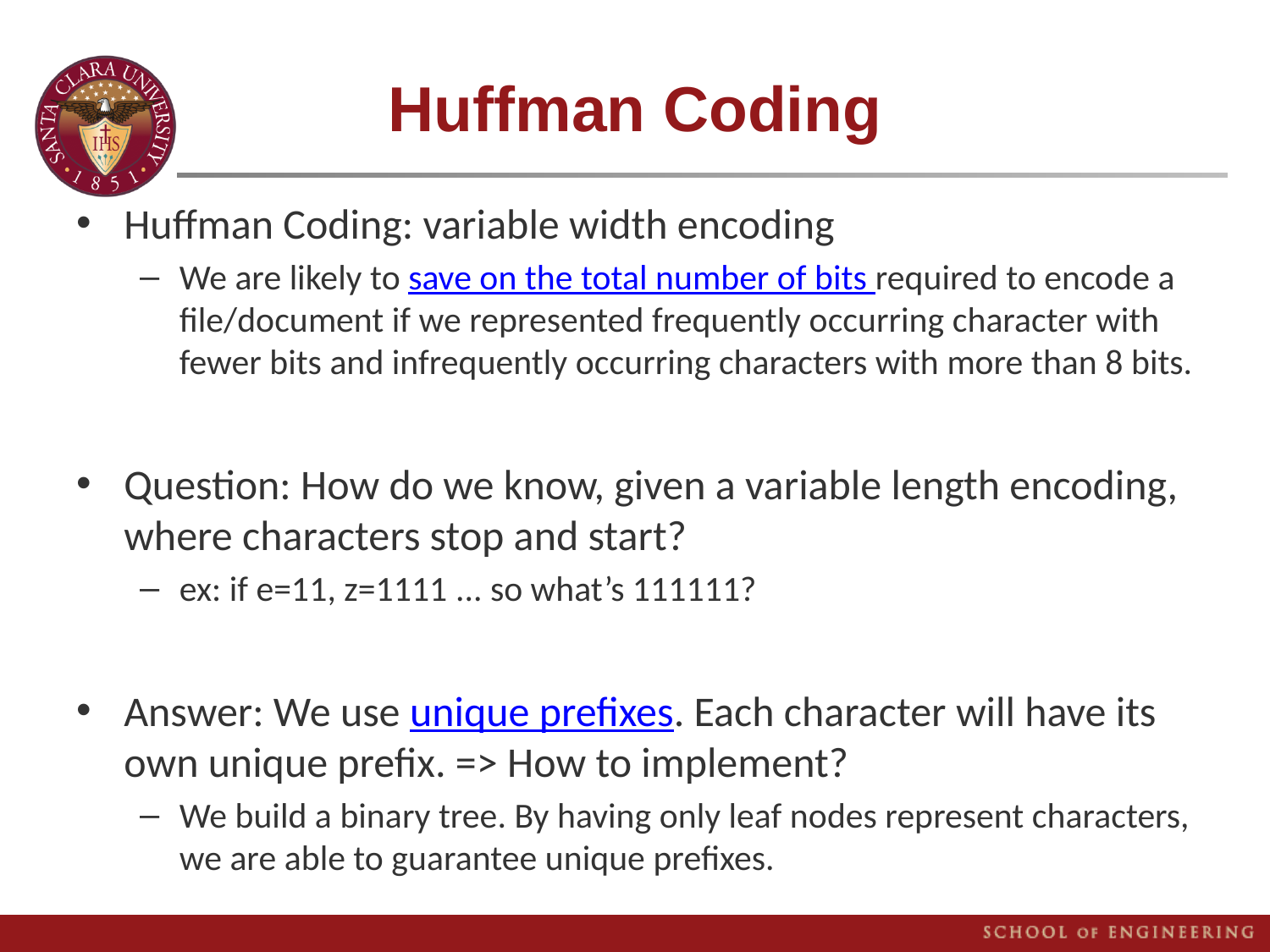

# Huffman Coding
Huffman Coding: variable width encoding
We are likely to save on the total number of bits required to encode a file/document if we represented frequently occurring character with fewer bits and infrequently occurring characters with more than 8 bits.

Question: How do we know, given a variable length encoding, where characters stop and start?
ex: if e=11, z=1111 ... so what’s 111111?

Answer: We use unique prefixes. Each character will have its own unique prefix. => How to implement?
We build a binary tree. By having only leaf nodes represent characters, we are able to guarantee unique prefixes.